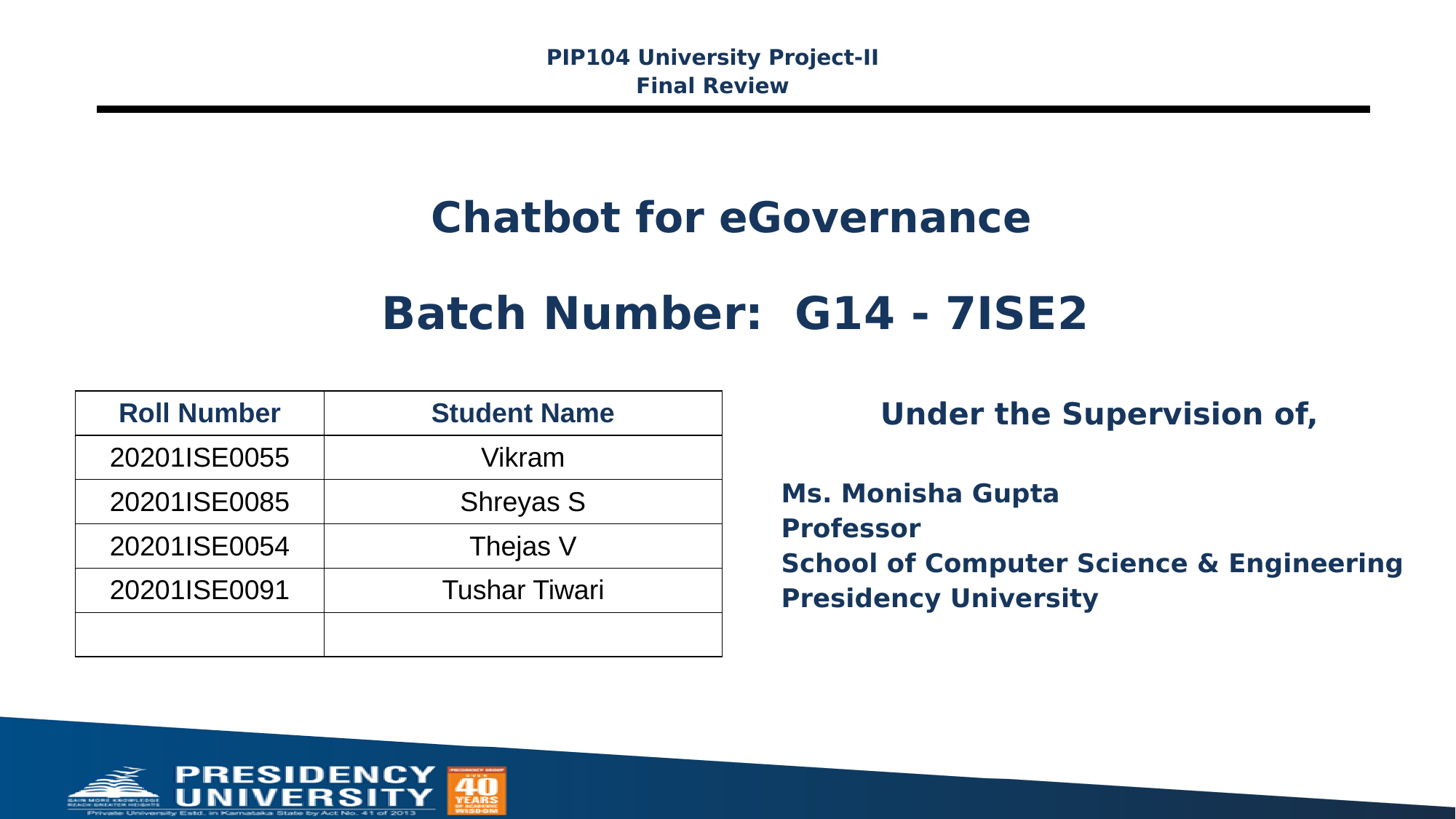

PIP104 University Project-II
Final Review
# Chatbot for eGovernance
Batch Number:  G14 - 7ISE2

| Roll Number | Student Name |
| --- | --- |
| 20201ISE0055 | Vikram |
| 20201ISE0085 | Shreyas S |
| 20201ISE0054 | Thejas V |
| 20201ISE0091 | Tushar Tiwari |
|  |  |
Under the Supervision of,

Ms. Monisha Gupta
Professor
School of Computer Science & Engineering
Presidency University